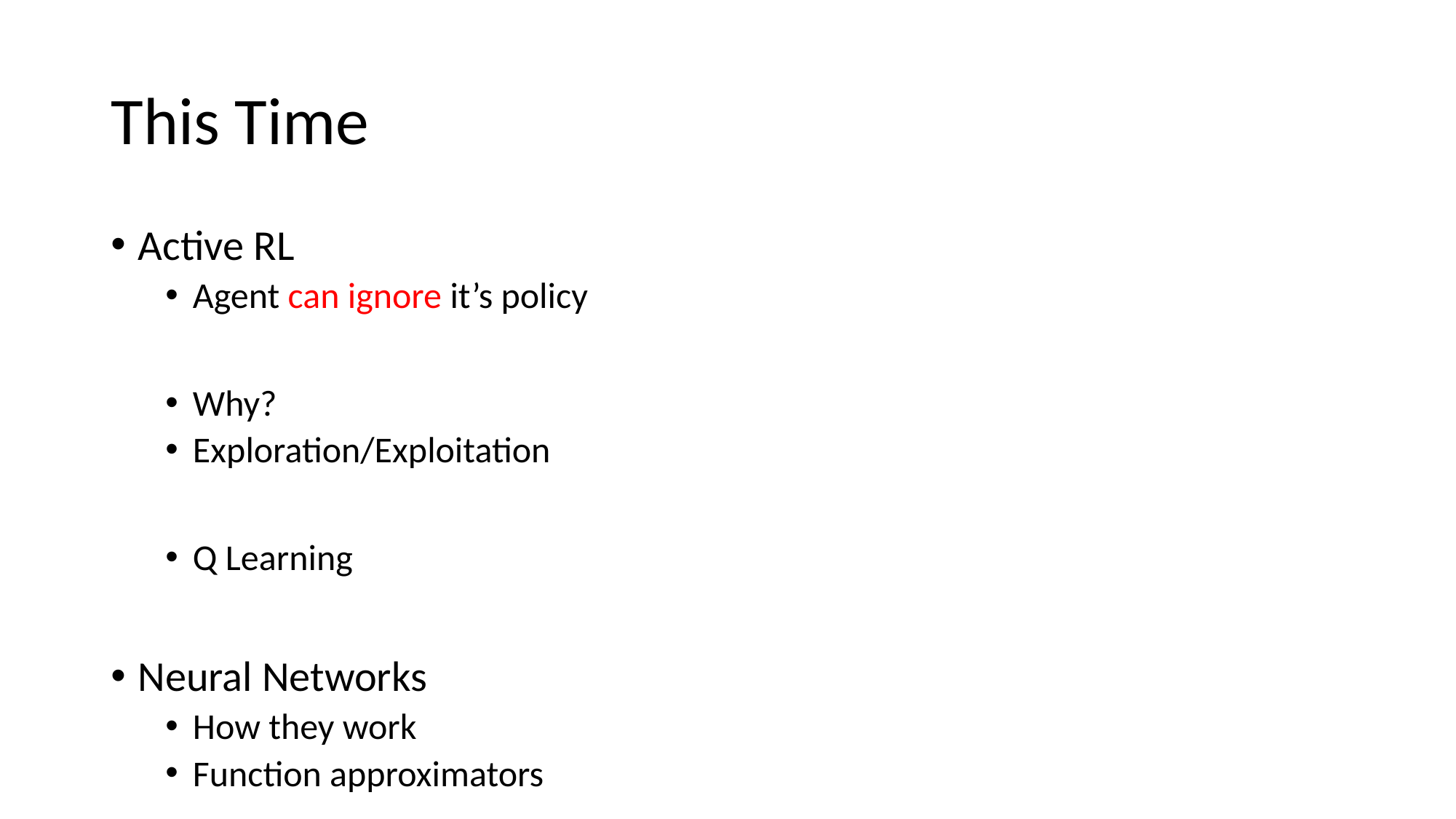

# This Time
Active RL
Agent can ignore it’s policy

Why?
Exploration/Exploitation

Q Learning

Neural Networks
How they work
Function approximators